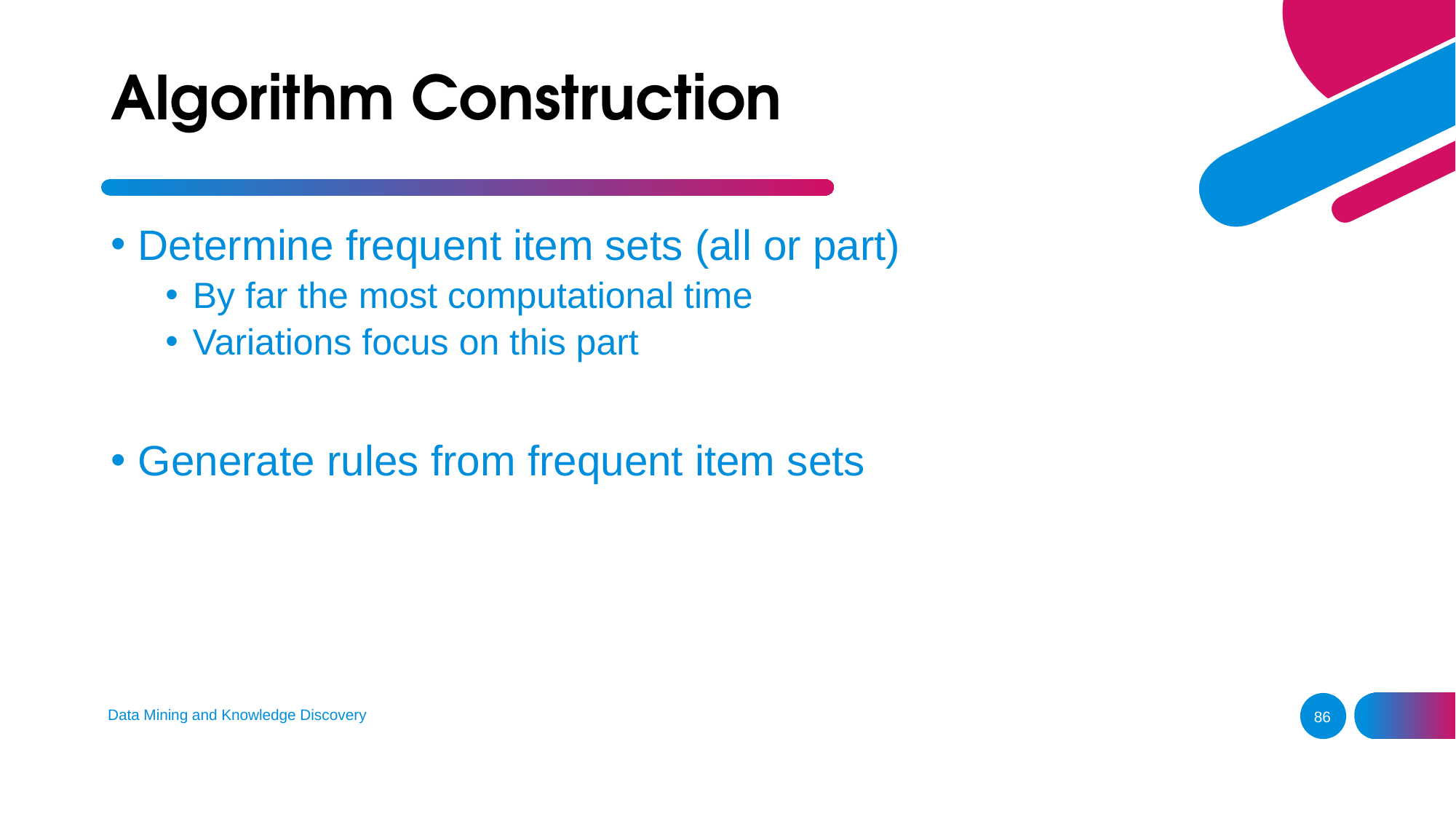

# Algorithm Construction
Determine frequent item sets (all or part)
By far the most computational time
Variations focus on this part

Generate rules from frequent item sets
Data Mining and Knowledge Discovery
86